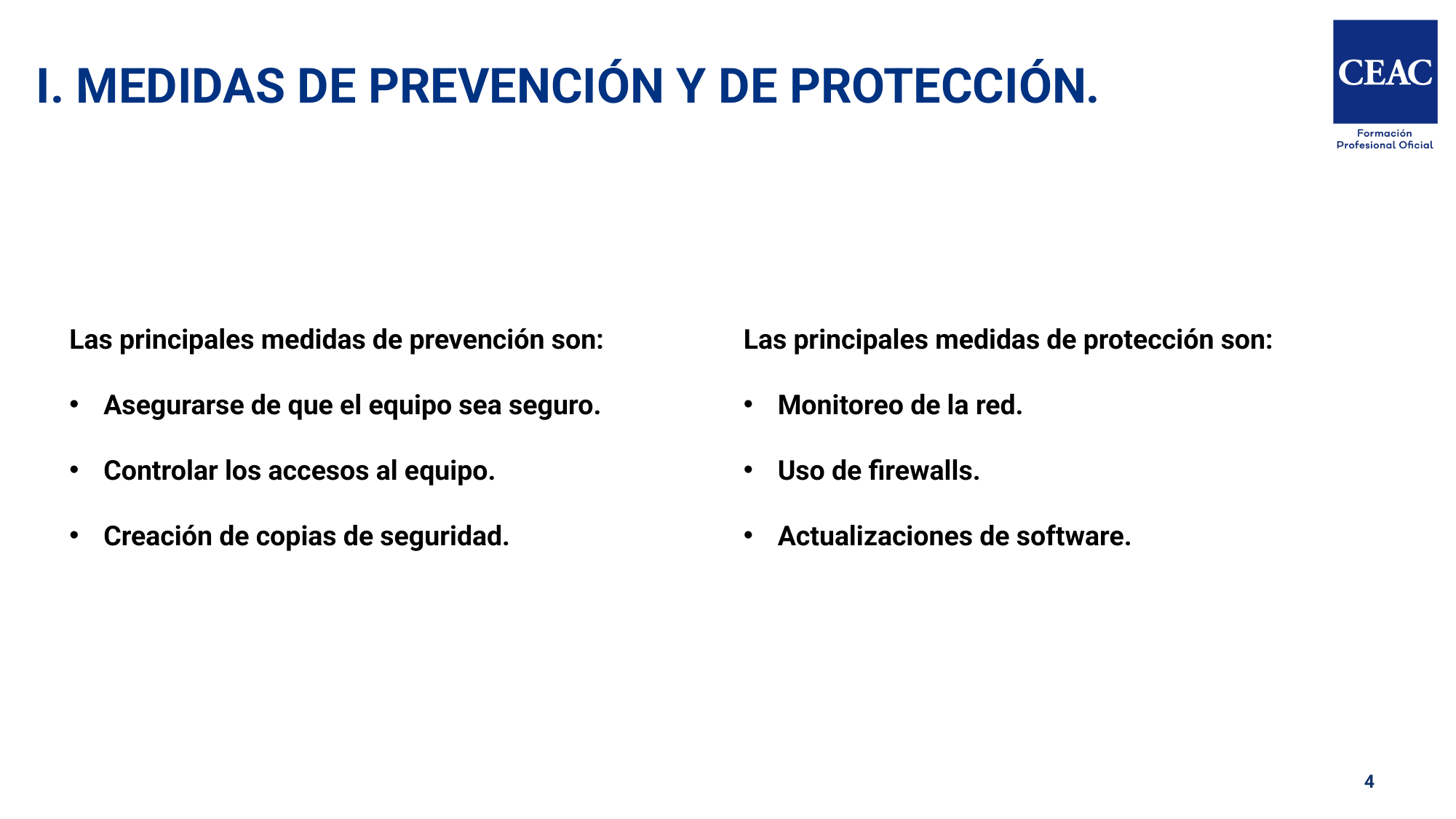

II. EJEMPLOS DE LAS TÉCNICAS DE PREVENCIÓN DE RIESGOS LABORALES.
I. MEDIDAS DE PREVENCIÓN Y DE PROTECCIÓN.
I. Medidas de prevención y de protección.
II. Ejemplos de las técnicas de prevención de riesgos laborales.
III. EPI necesarios para el puesto de trabajo.
IV. Señales de seguridad.
V. Encargados de actuación.
VI. Conclusión.
Las principales medidas de prevención son:
Asegurarse de que el equipo sea seguro.
Controlar los accesos al equipo.
Creación de copias de seguridad.
Las principales medidas de protección son:
Monitoreo de la red.
Uso de firewalls.
Actualizaciones de software.
ÍNDICE
4

SEGURIDAD DEL TRABAJO.

HIGIENE DEL TRABAJO.

ERGONOMÍA.

PSICOLOGÍA LABORAL.